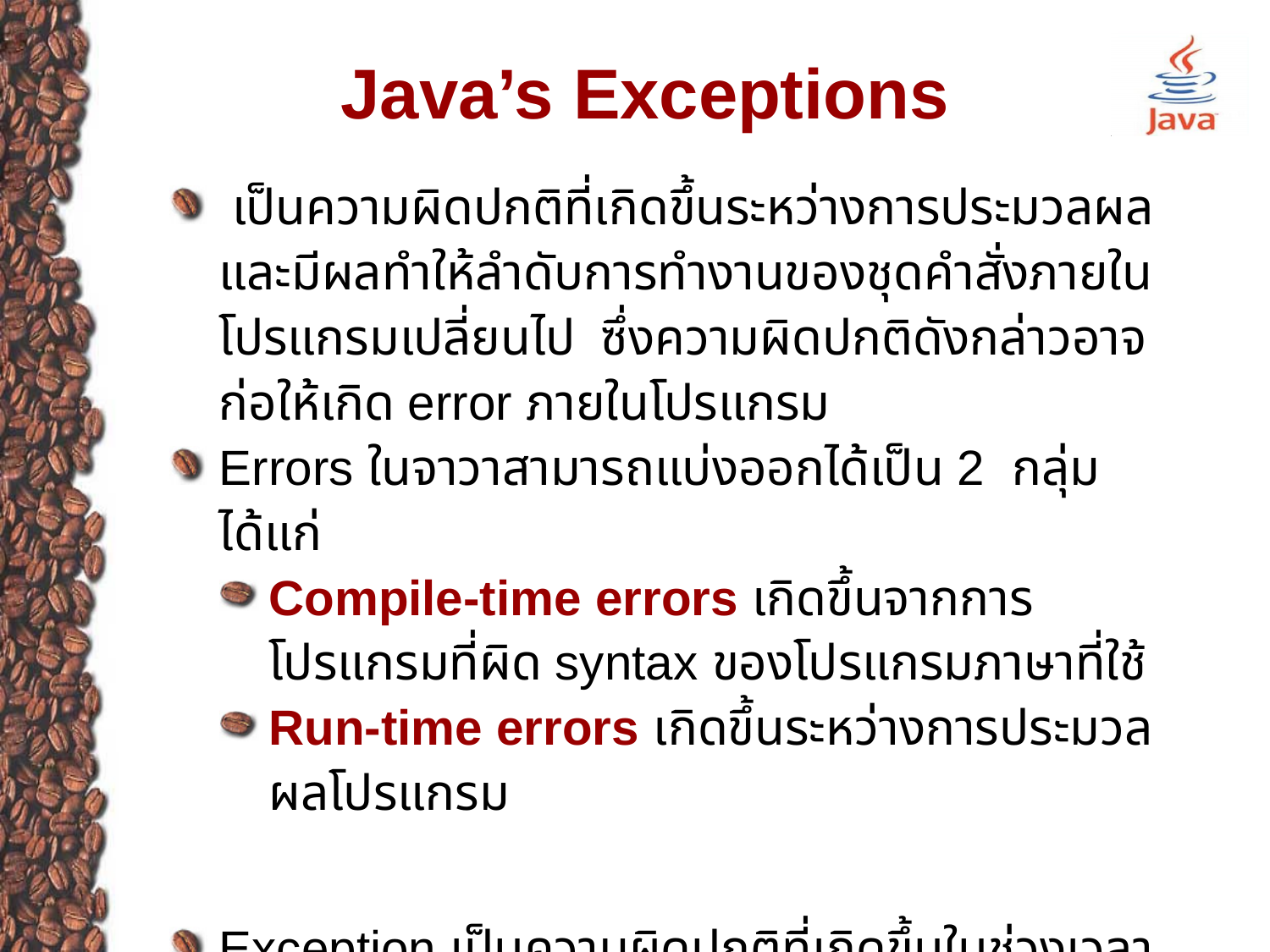

# Java’s Exceptions
 เป็นความผิดปกติที่เกิดขึ้นระหว่างการประมวลผลและมีผลทำให้ลำดับการทำงานของชุดคำสั่งภายในโปรแกรมเปลี่ยนไป  ซึ่งความผิดปกติดังกล่าวอาจก่อให้เกิด error ภายในโปรแกรม
Errors ในจาวาสามารถแบ่งออกได้เป็น 2  กลุ่ม  ได้แก่
Compile-time errors เกิดขึ้นจากการโปรแกรมที่ผิด syntax ของโปรแกรมภาษาที่ใช้
Run-time errors เกิดขึ้นระหว่างการประมวลผลโปรแกรม

Exception เป็นความผิดปกติที่เกิดขึ้นในช่วงเวลารันไทม์ระหว่างการประมวลผลโปรแกรม